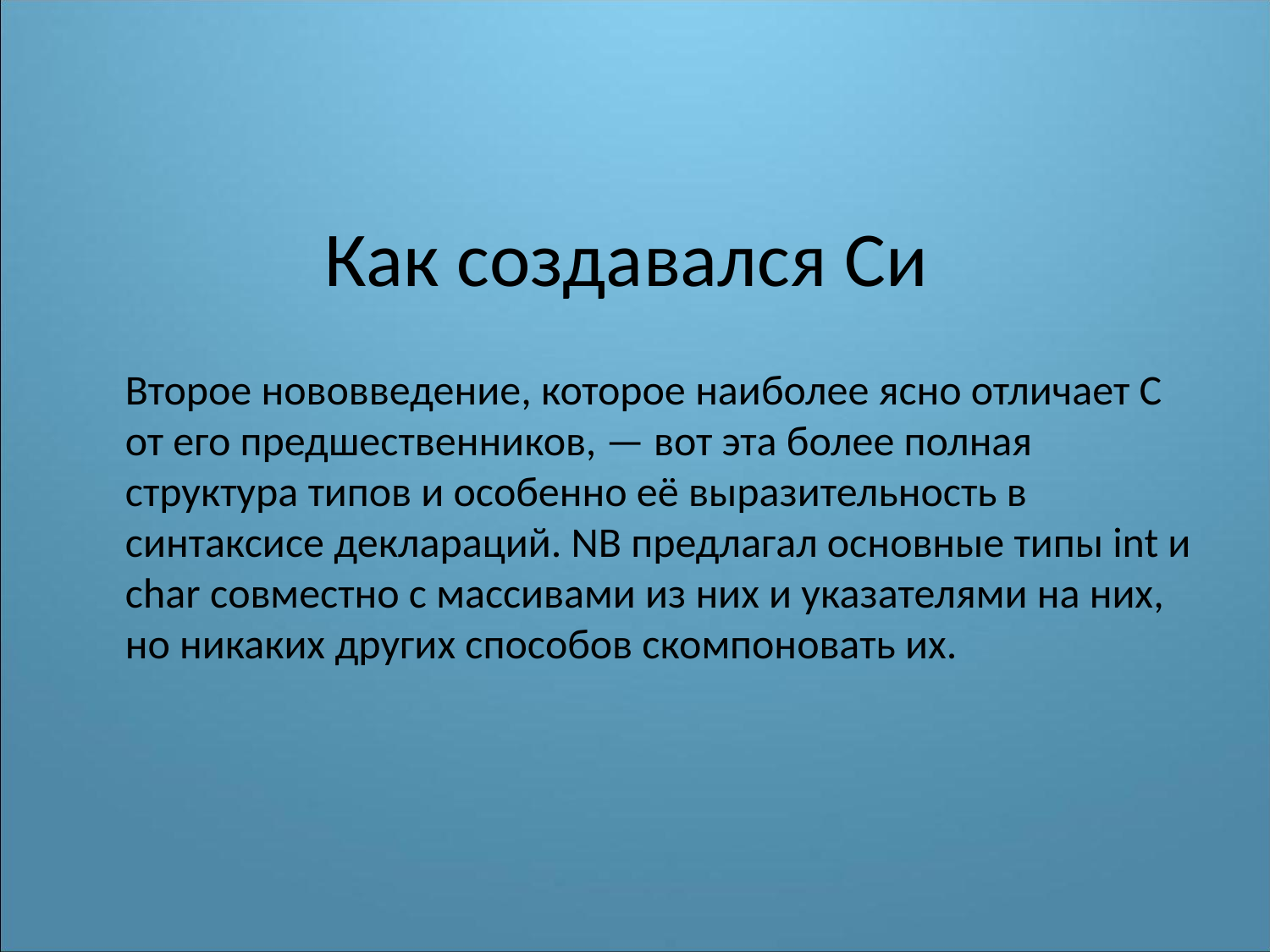

# Как создавался Си
	Второе нововведение, которое наиболее ясно отличает C от его предшественников, — вот эта более полная структура типов и особенно её выразительность в синтаксисе деклараций. NB предлагал основные типы int и char совместно с массивами из них и указателями на них, но никаких других способов скомпоновать их.